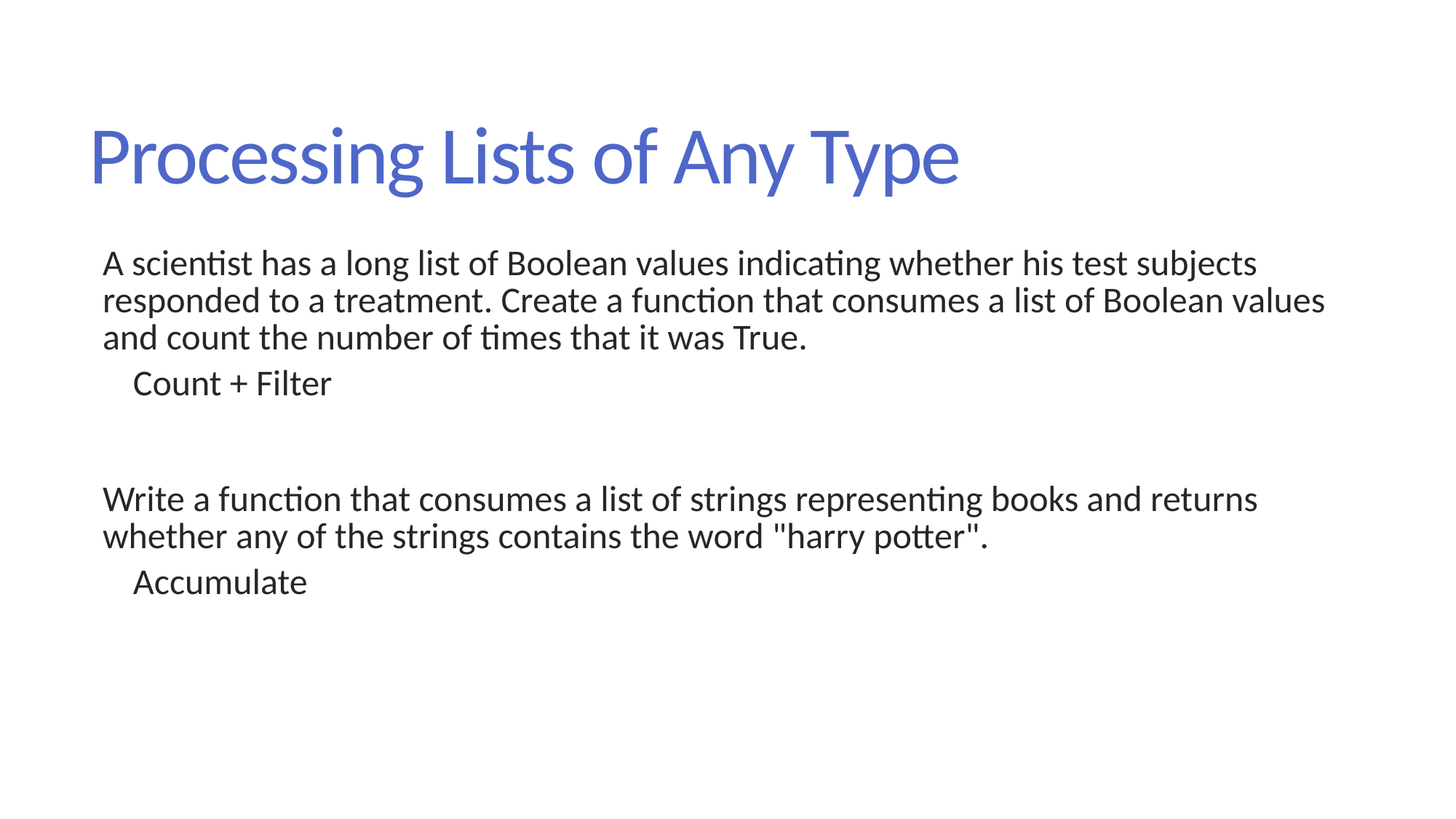

# Processing Lists of Any Type
A scientist has a long list of Boolean values indicating whether his test subjects responded to a treatment. Create a function that consumes a list of Boolean values and count the number of times that it was True.
Count + Filter

Write a function that consumes a list of strings representing books and returns whether any of the strings contains the word "harry potter".
Accumulate